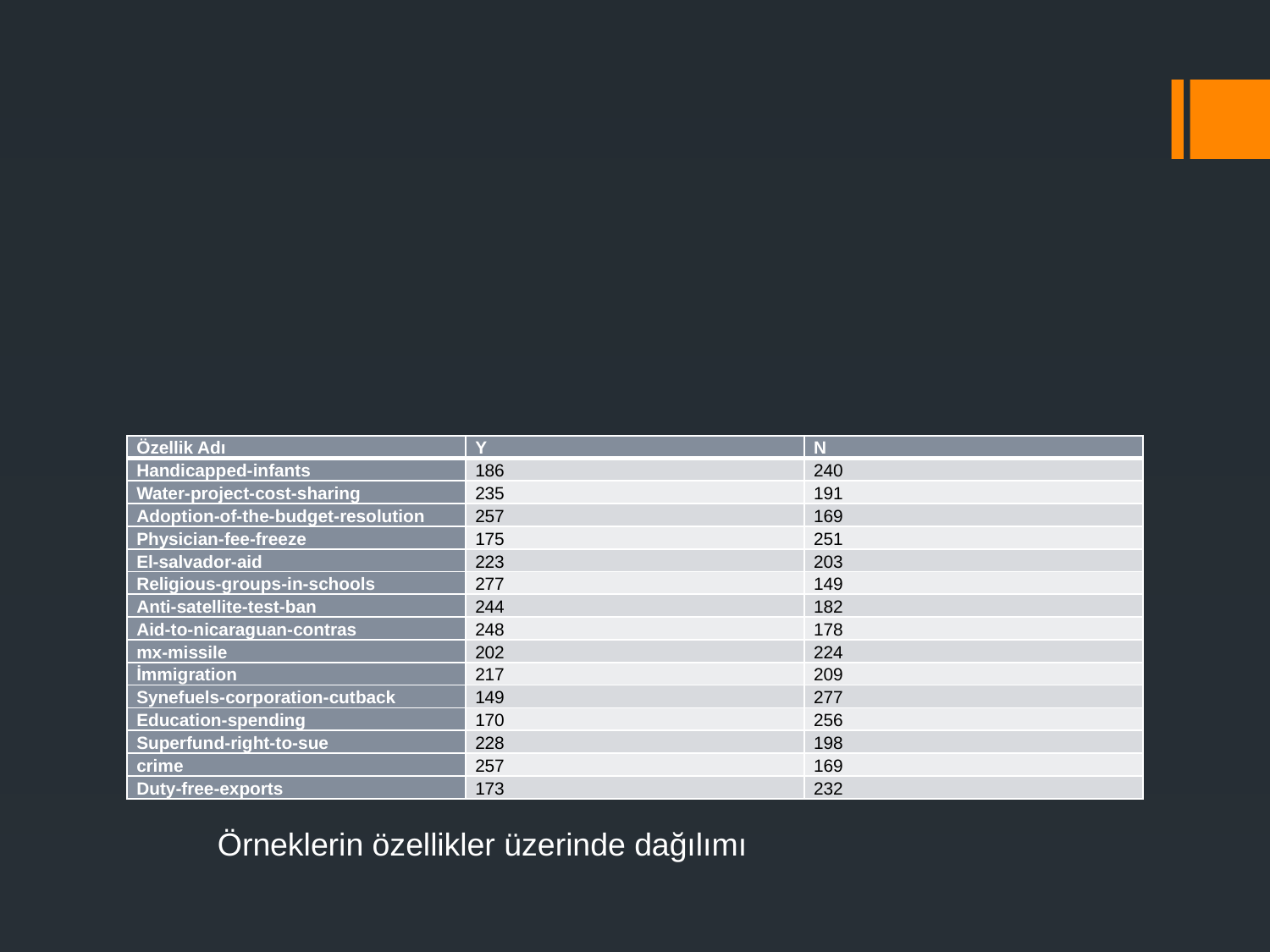

| Özellik Adı | Y | N |
| --- | --- | --- |
| Handicapped-infants | 186 | 240 |
| Water-project-cost-sharing | 235 | 191 |
| Adoption-of-the-budget-resolution | 257 | 169 |
| Physician-fee-freeze | 175 | 251 |
| El-salvador-aid | 223 | 203 |
| Religious-groups-in-schools | 277 | 149 |
| Anti-satellite-test-ban | 244 | 182 |
| Aid-to-nicaraguan-contras | 248 | 178 |
| mx-missile | 202 | 224 |
| İmmigration | 217 | 209 |
| Synefuels-corporation-cutback | 149 | 277 |
| Education-spending | 170 | 256 |
| Superfund-right-to-sue | 228 | 198 |
| crime | 257 | 169 |
| Duty-free-exports | 173 | 232 |
Örneklerin özellikler üzerinde dağılımı